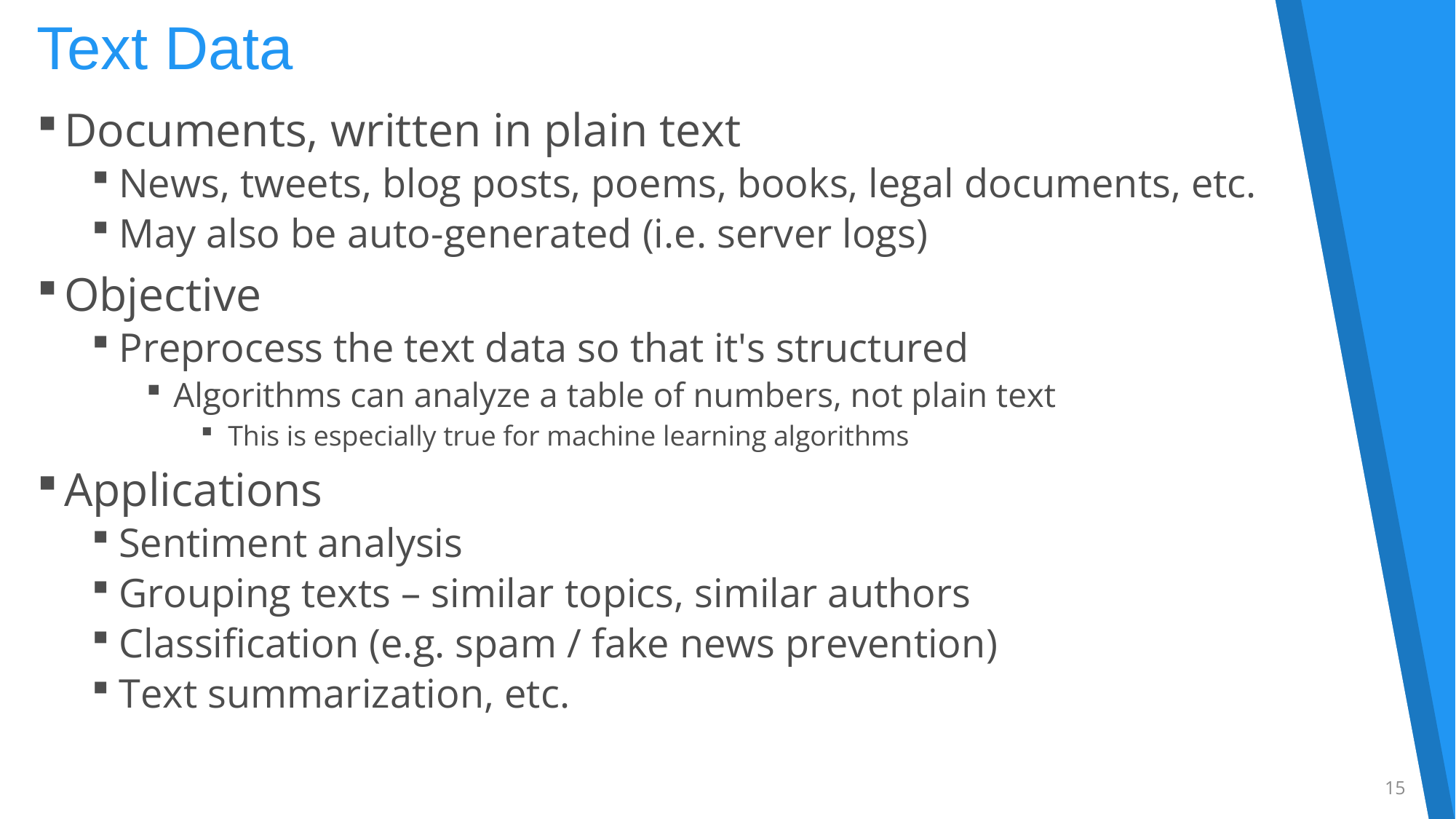

# Text Data
Documents, written in plain text
News, tweets, blog posts, poems, books, legal documents, etc.
May also be auto-generated (i.e. server logs)
Objective
Preprocess the text data so that it's structured
Algorithms can analyze a table of numbers, not plain text
This is especially true for machine learning algorithms
Applications
Sentiment analysis
Grouping texts – similar topics, similar authors
Classification (e.g. spam / fake news prevention)
Text summarization, etc.
15